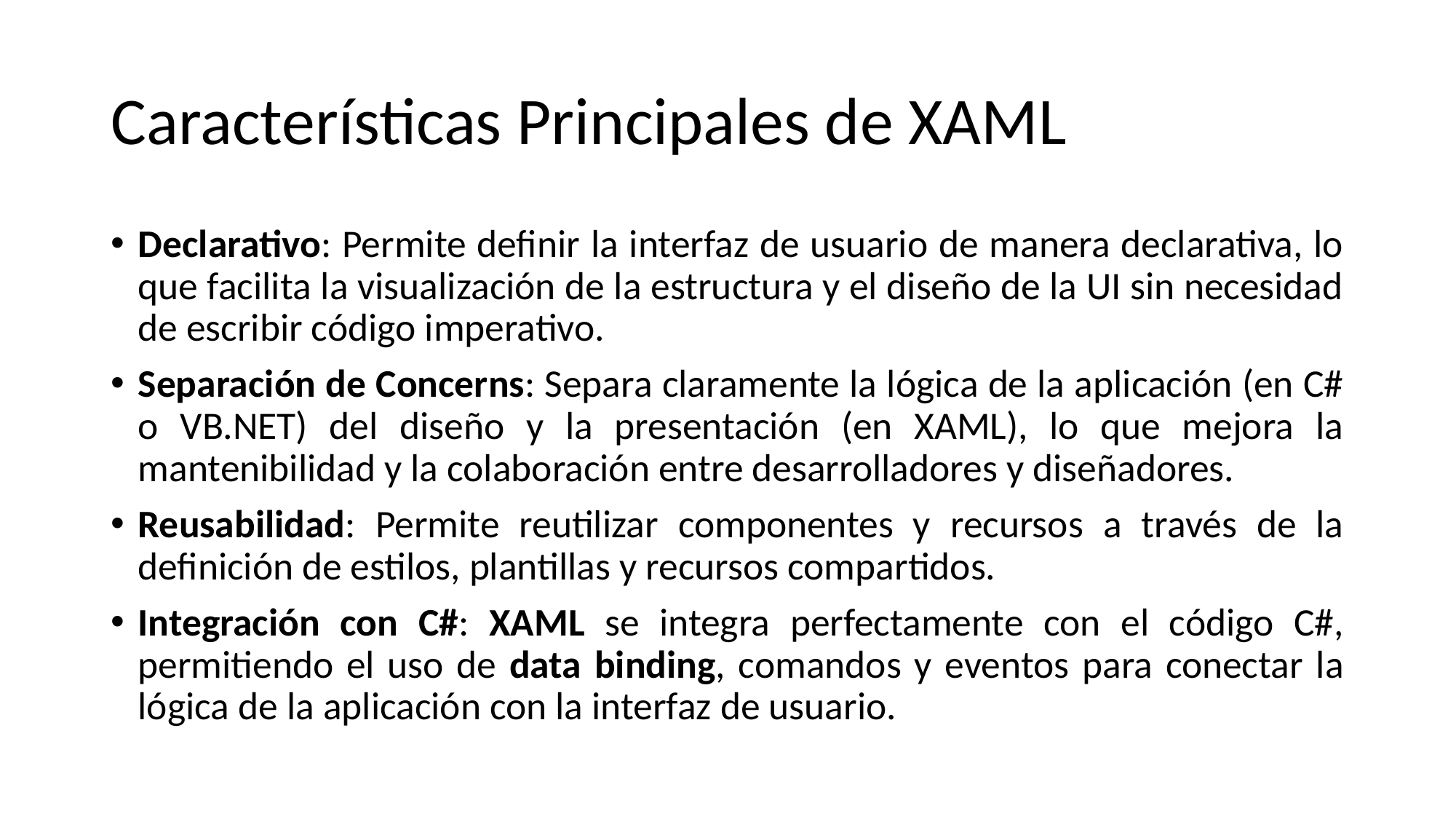

# Características Principales de XAML
Declarativo: Permite definir la interfaz de usuario de manera declarativa, lo que facilita la visualización de la estructura y el diseño de la UI sin necesidad de escribir código imperativo.
Separación de Concerns: Separa claramente la lógica de la aplicación (en C# o VB.NET) del diseño y la presentación (en XAML), lo que mejora la mantenibilidad y la colaboración entre desarrolladores y diseñadores.
Reusabilidad: Permite reutilizar componentes y recursos a través de la definición de estilos, plantillas y recursos compartidos.
Integración con C#: XAML se integra perfectamente con el código C#, permitiendo el uso de data binding, comandos y eventos para conectar la lógica de la aplicación con la interfaz de usuario.